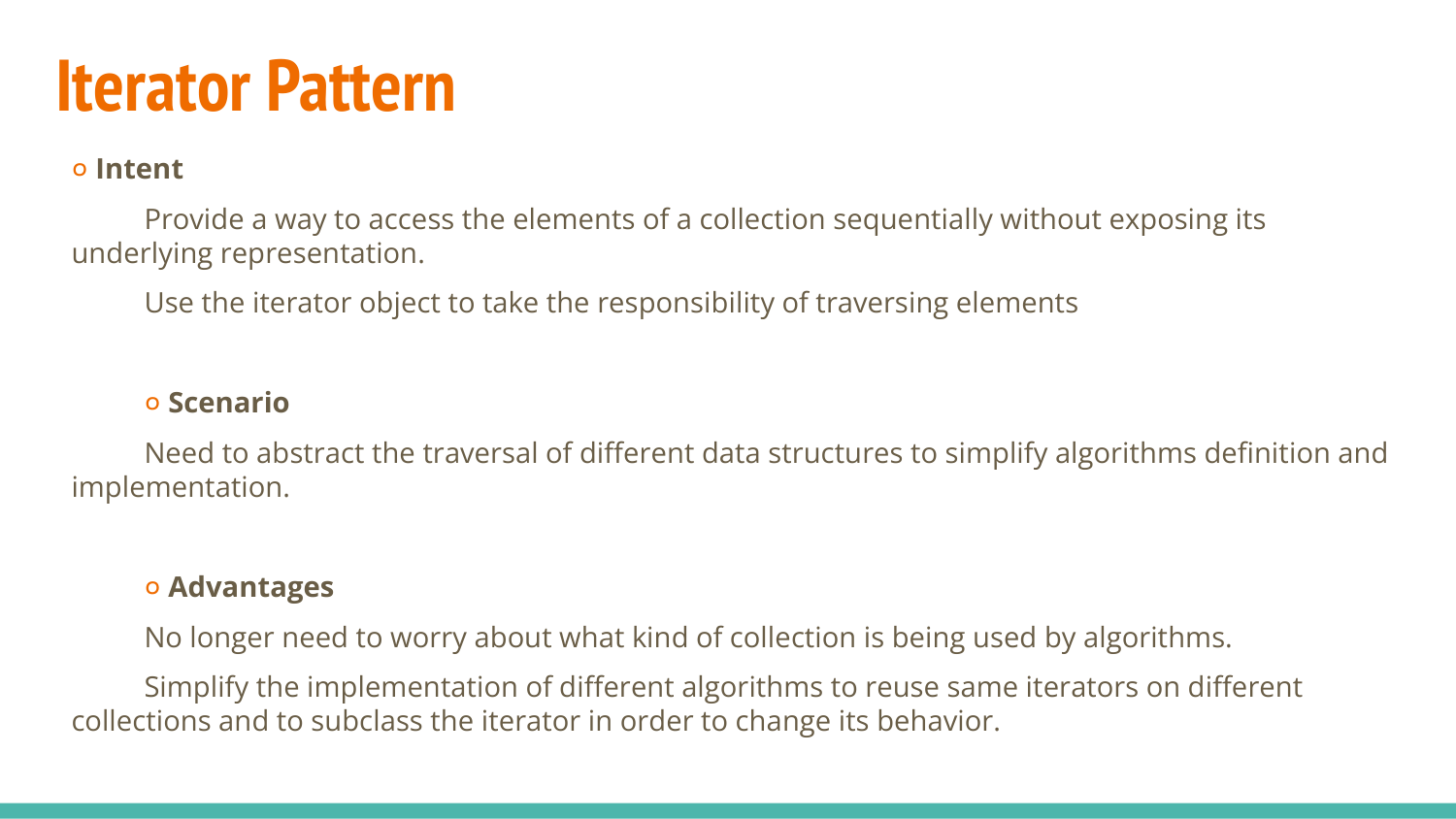

# Iterator Pattern
০ Intent
Provide a way to access the elements of a collection sequentially without exposing its underlying representation.
Use the iterator object to take the responsibility of traversing elements

০ Scenario
Need to abstract the traversal of different data structures to simplify algorithms definition and implementation.

০ Advantages
No longer need to worry about what kind of collection is being used by algorithms.
Simplify the implementation of different algorithms to reuse same iterators on different collections and to subclass the iterator in order to change its behavior.